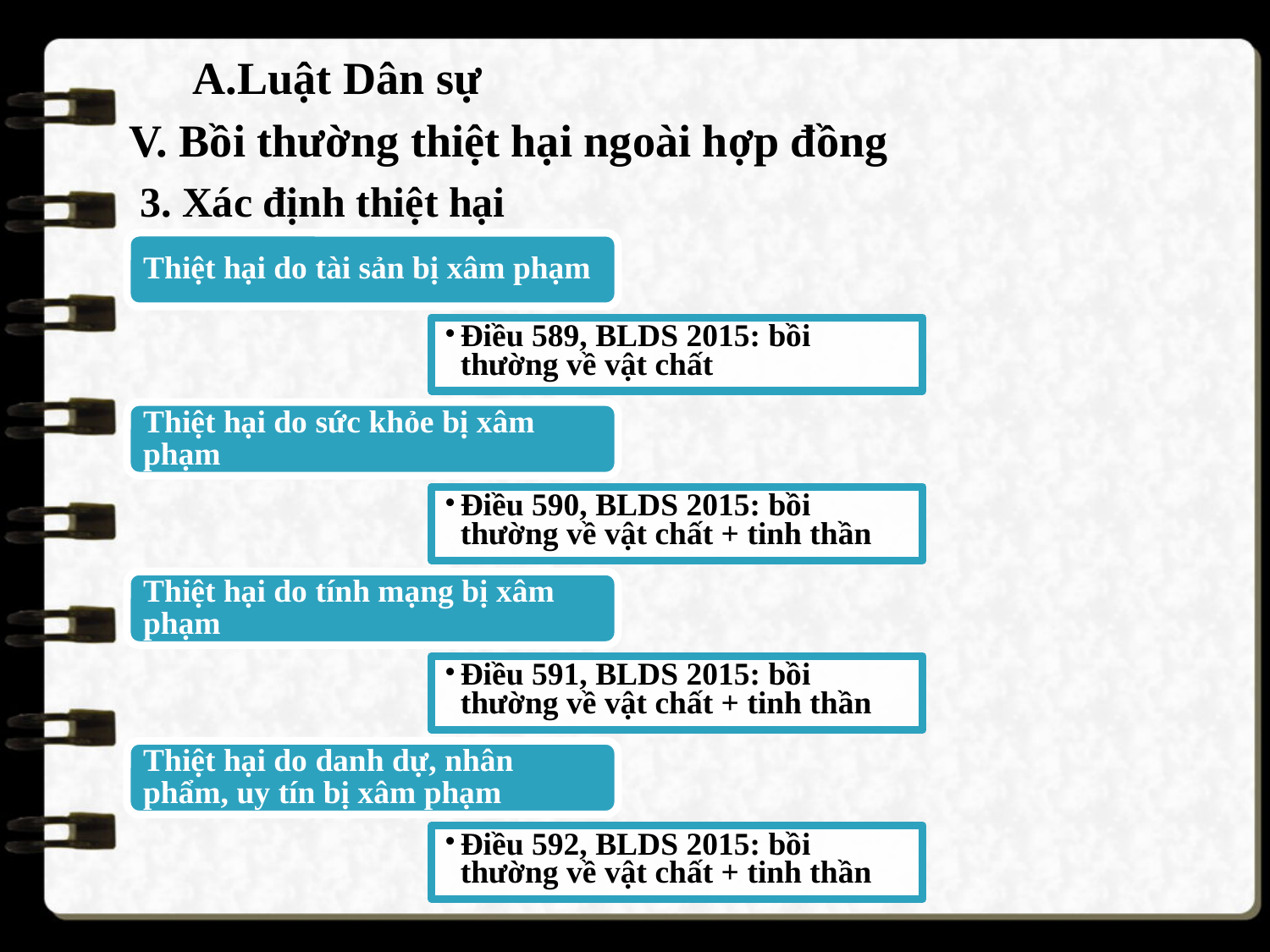

A.Luật Dân sự
V. Bồi thường thiệt hại ngoài hợp đồng
3. Xác định thiệt hại
Thiệt hại do tài sản bị xâm phạm
Điều 589, BLDS 2015: bồi thường về vật chất
Thiệt hại do sức khỏe bị xâm phạm
Điều 590, BLDS 2015: bồi thường về vật chất + tinh thần
Thiệt hại do tính mạng bị xâm phạm
Điều 591, BLDS 2015: bồi thường về vật chất + tinh thần
Thiệt hại do danh dự, nhân phẩm, uy tín bị xâm phạm
Điều 592, BLDS 2015: bồi thường về vật chất + tinh thần